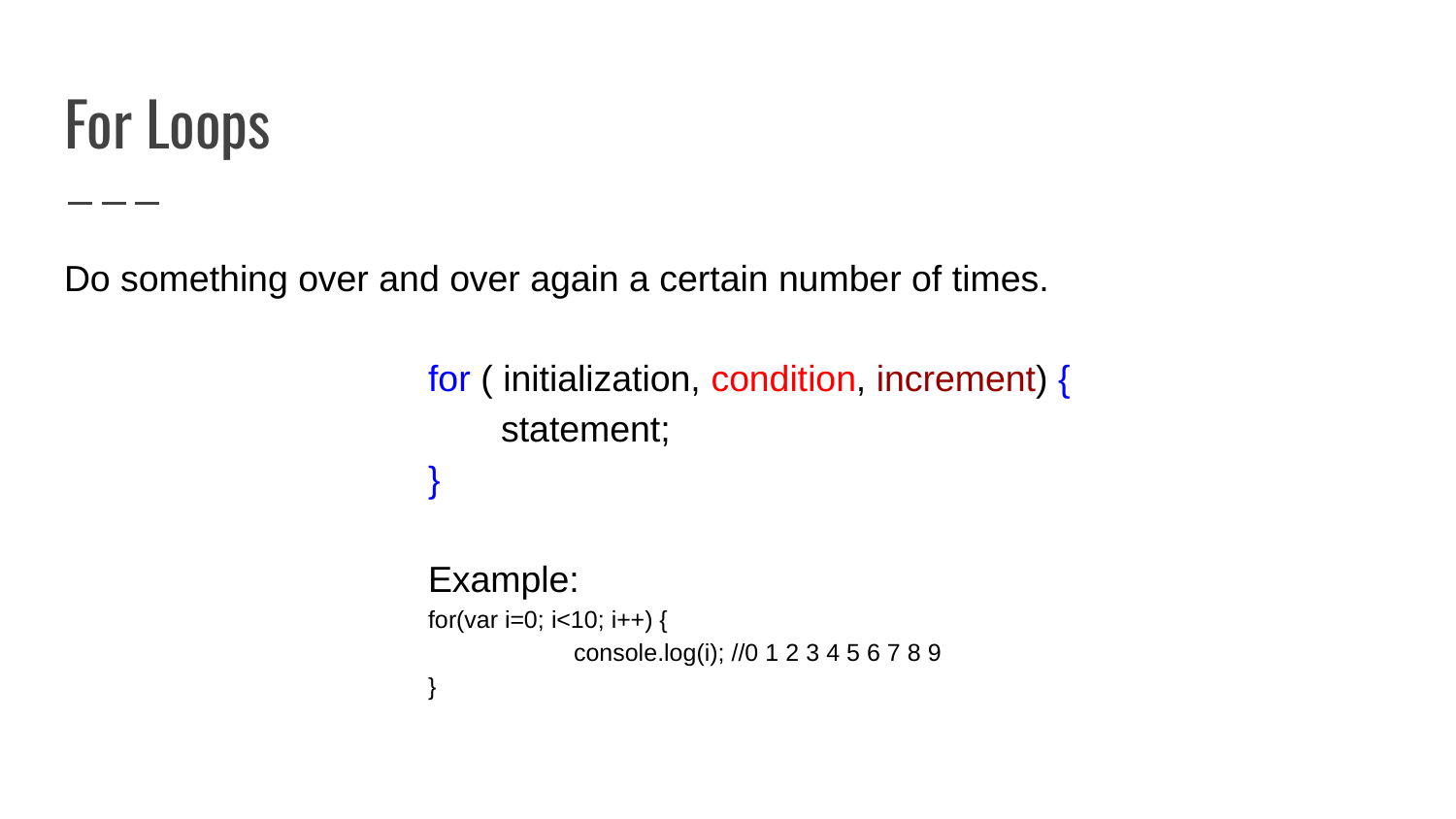

# For Loops
Do something over and over again a certain number of times.

for ( initialization, condition, increment) {
statement;
}

Example:
for(var i=0; i<10; i++) {
	console.log(i); //0 1 2 3 4 5 6 7 8 9
}